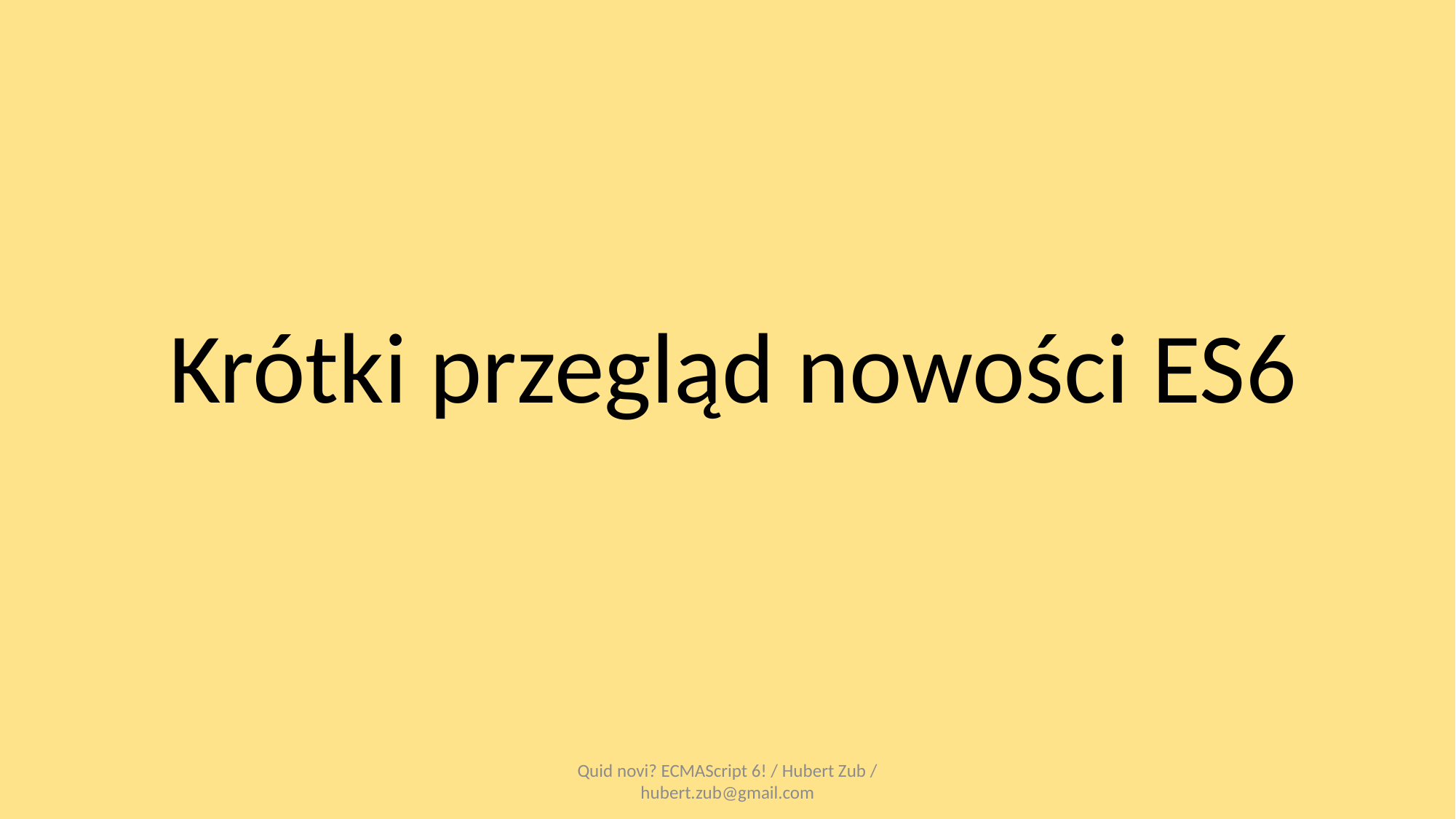

Krótki przegląd nowości ES6
Quid novi? ECMAScript 6! / Hubert Zub / hubert.zub@gmail.com